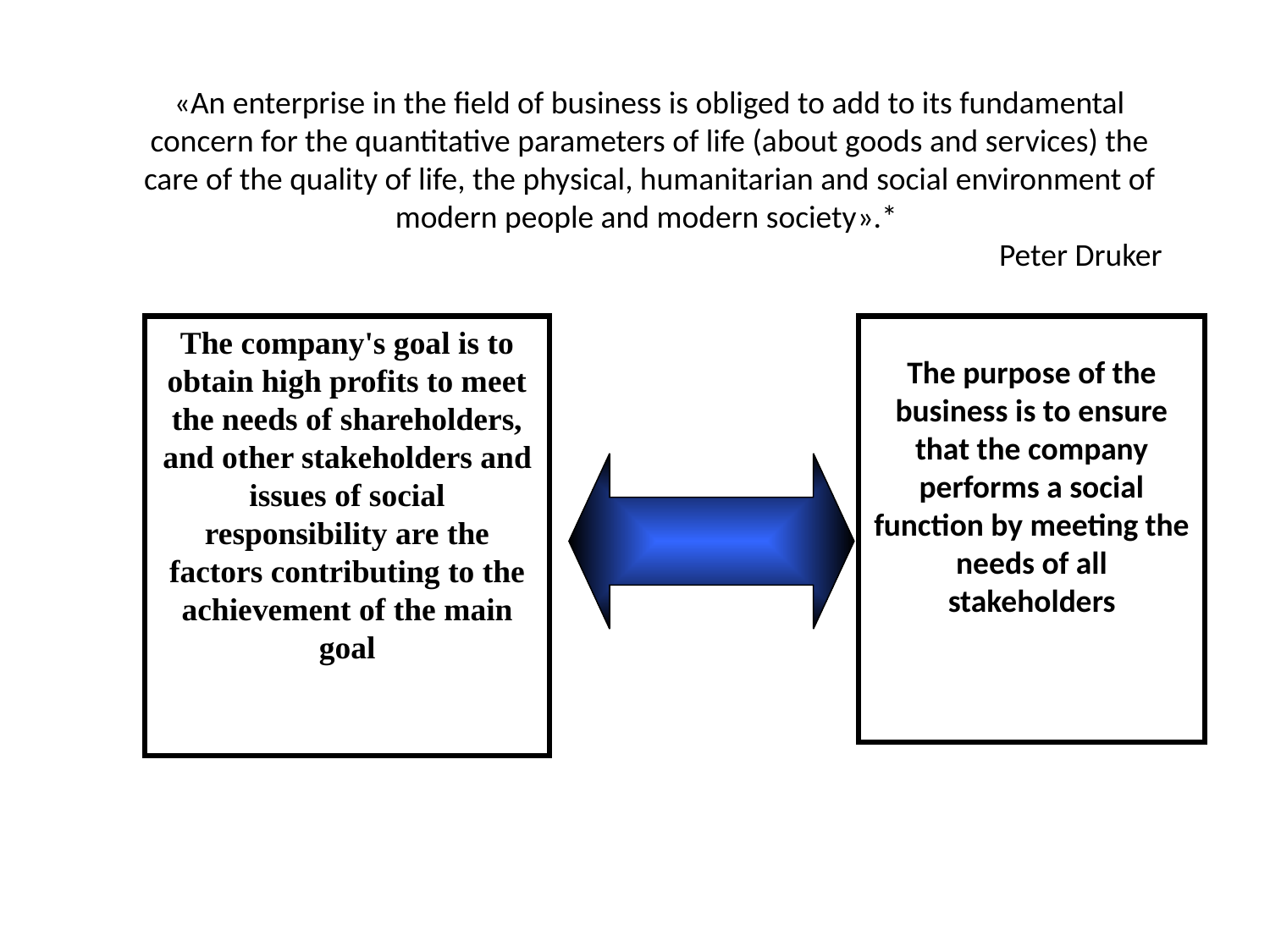

«An enterprise in the field of business is obliged to add to its fundamental concern for the quantitative parameters of life (about goods and services) the care of the quality of life, the physical, humanitarian and social environment of modern people and modern society».*
Peter Druker
The company's goal is to obtain high profits to meet the needs of shareholders, and other stakeholders and issues of social responsibility are the factors contributing to the achievement of the main goal

The purpose of the business is to ensure that the company performs a social function by meeting the needs of all stakeholders